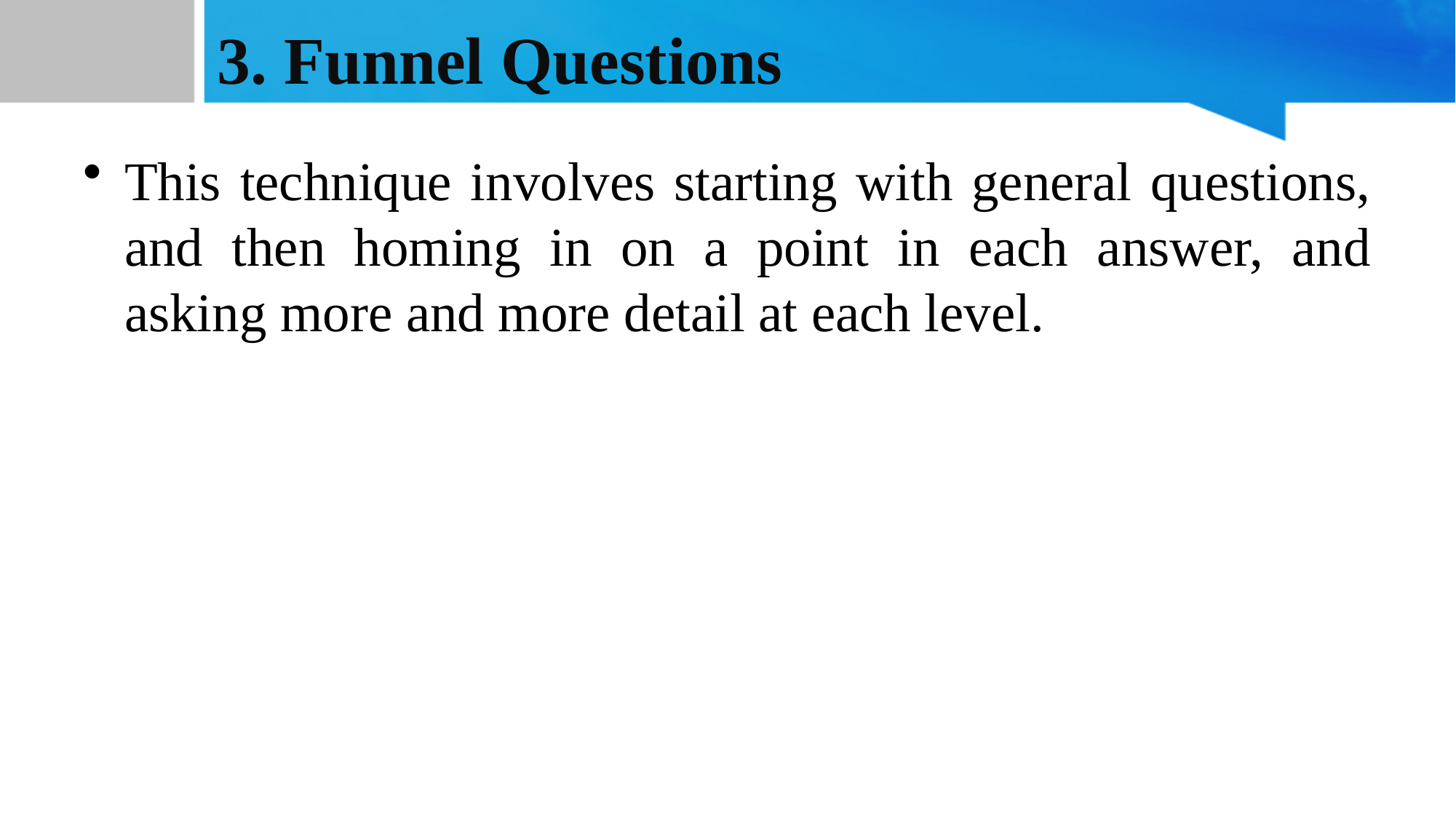

# 3. Funnel Questions
This technique involves starting with general questions, and then homing in on a point in each answer, and asking more and more detail at each level.